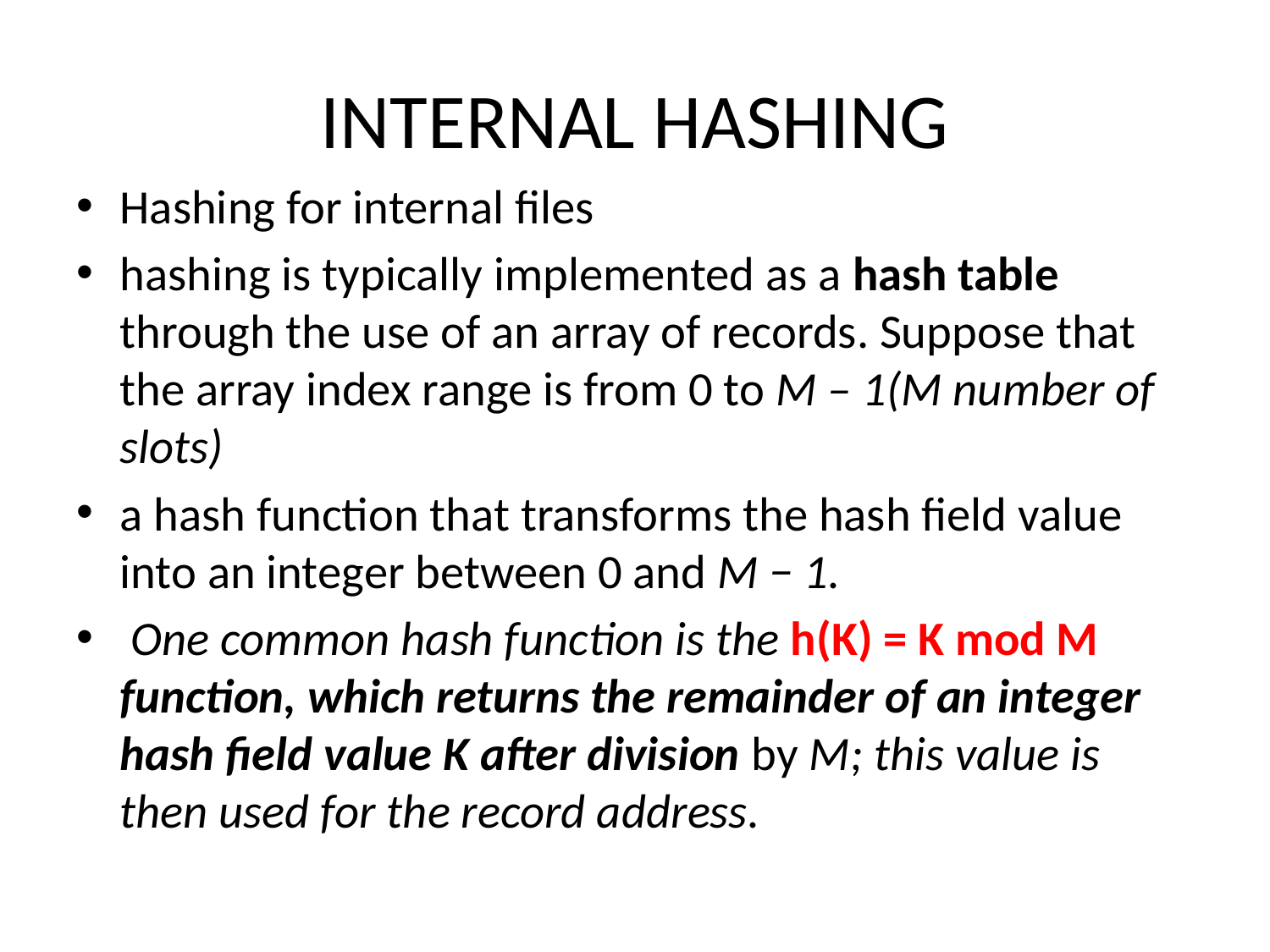

# INTERNAL HASHING
Hashing for internal files
hashing is typically implemented as a hash table through the use of an array of records. Suppose that the array index range is from 0 to M – 1(M number of slots)
a hash function that transforms the hash field value into an integer between 0 and M − 1.
 One common hash function is the h(K) = K mod M function, which returns the remainder of an integer hash field value K after division by M; this value is then used for the record address.